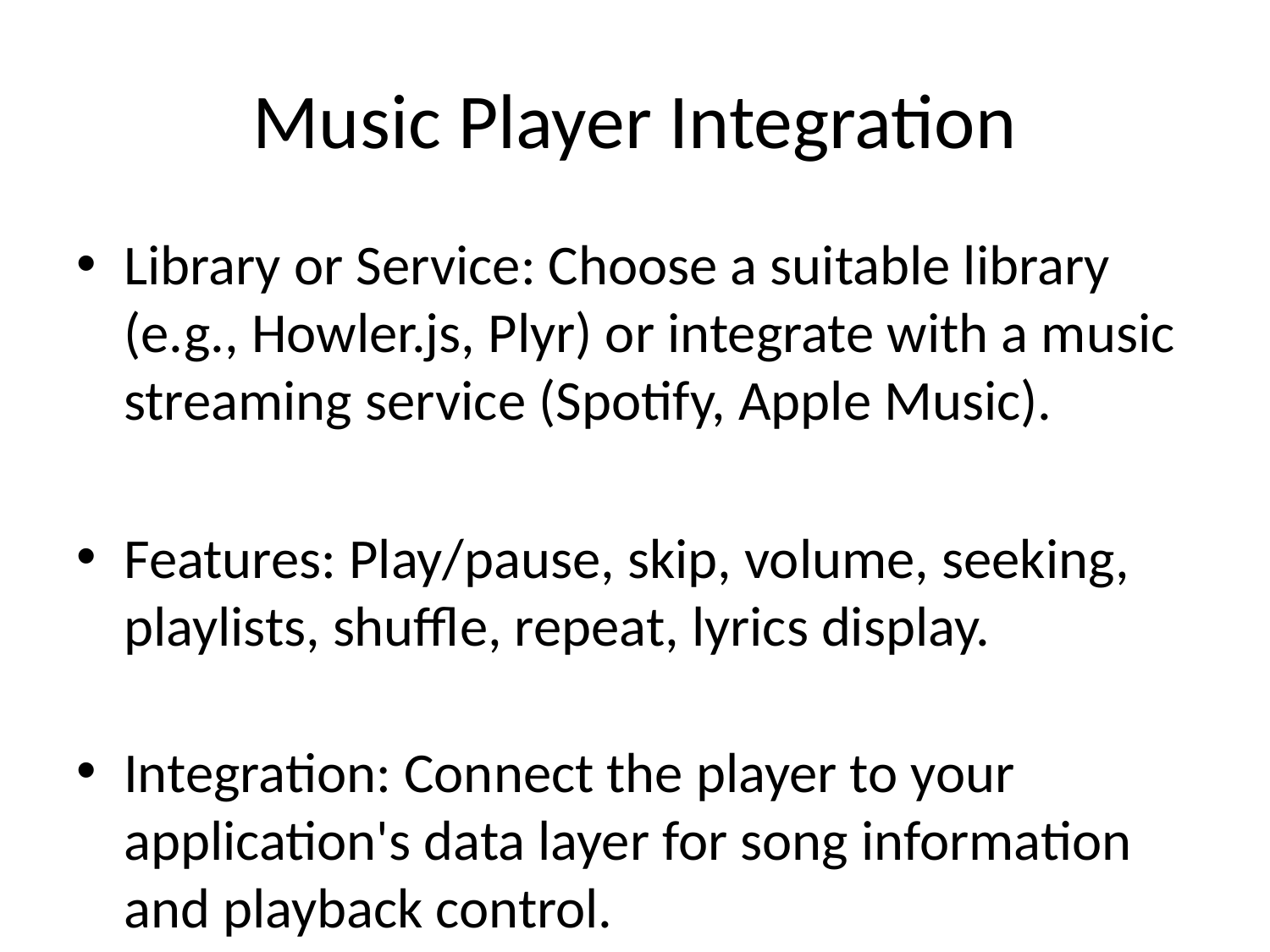

# Music Player Integration
Library or Service: Choose a suitable library (e.g., Howler.js, Plyr) or integrate with a music streaming service (Spotify, Apple Music).

Features: Play/pause, skip, volume, seeking, playlists, shuffle, repeat, lyrics display.
Integration: Connect the player to your application's data layer for song information and playback control.